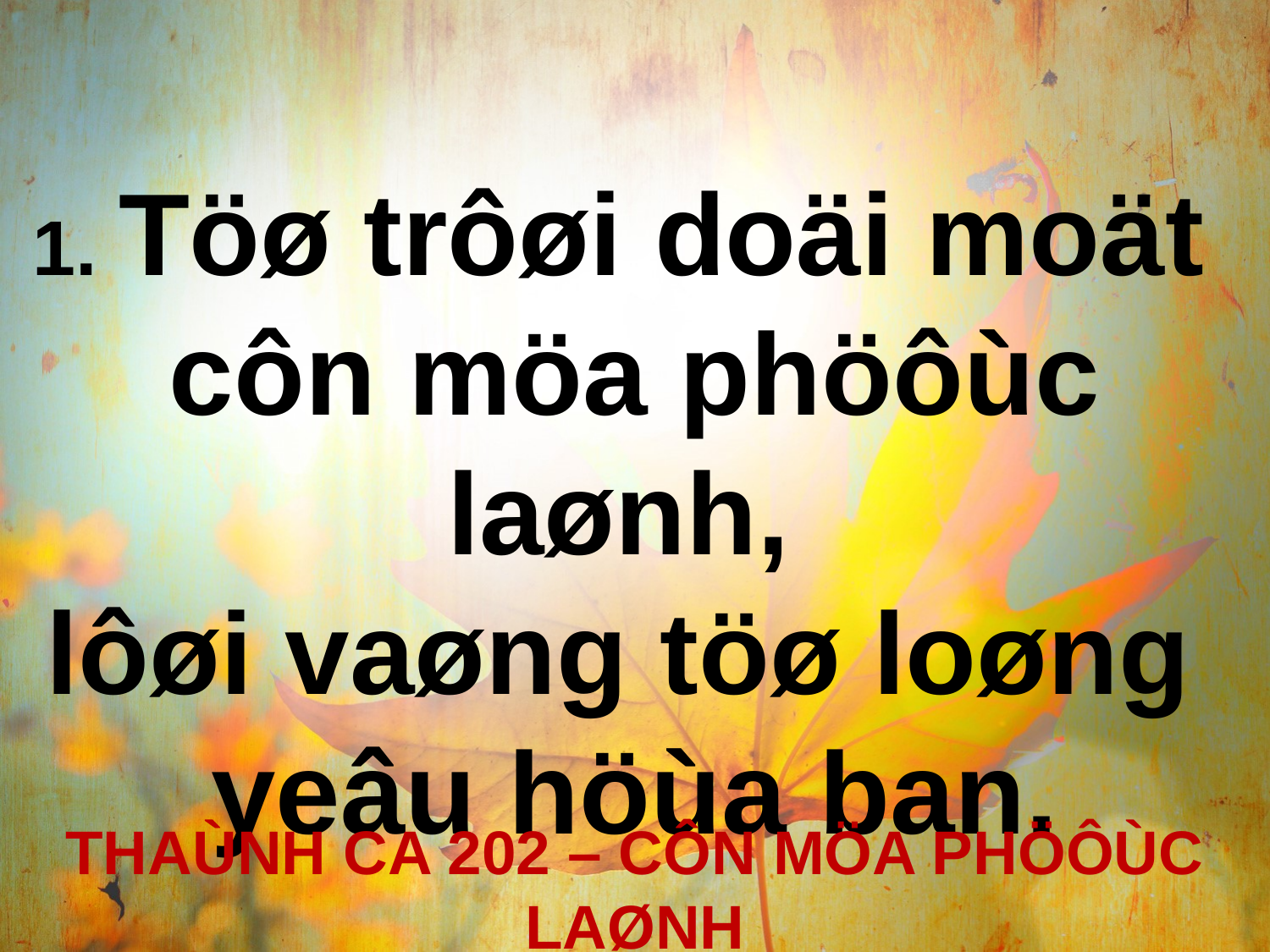

1. Töø trôøi doäi moät
côn möa phöôùc laønh,
lôøi vaøng töø loøng
yeâu höùa ban.
THAÙNH CA 202 – CÔN MÖA PHÖÔÙC LAØNH